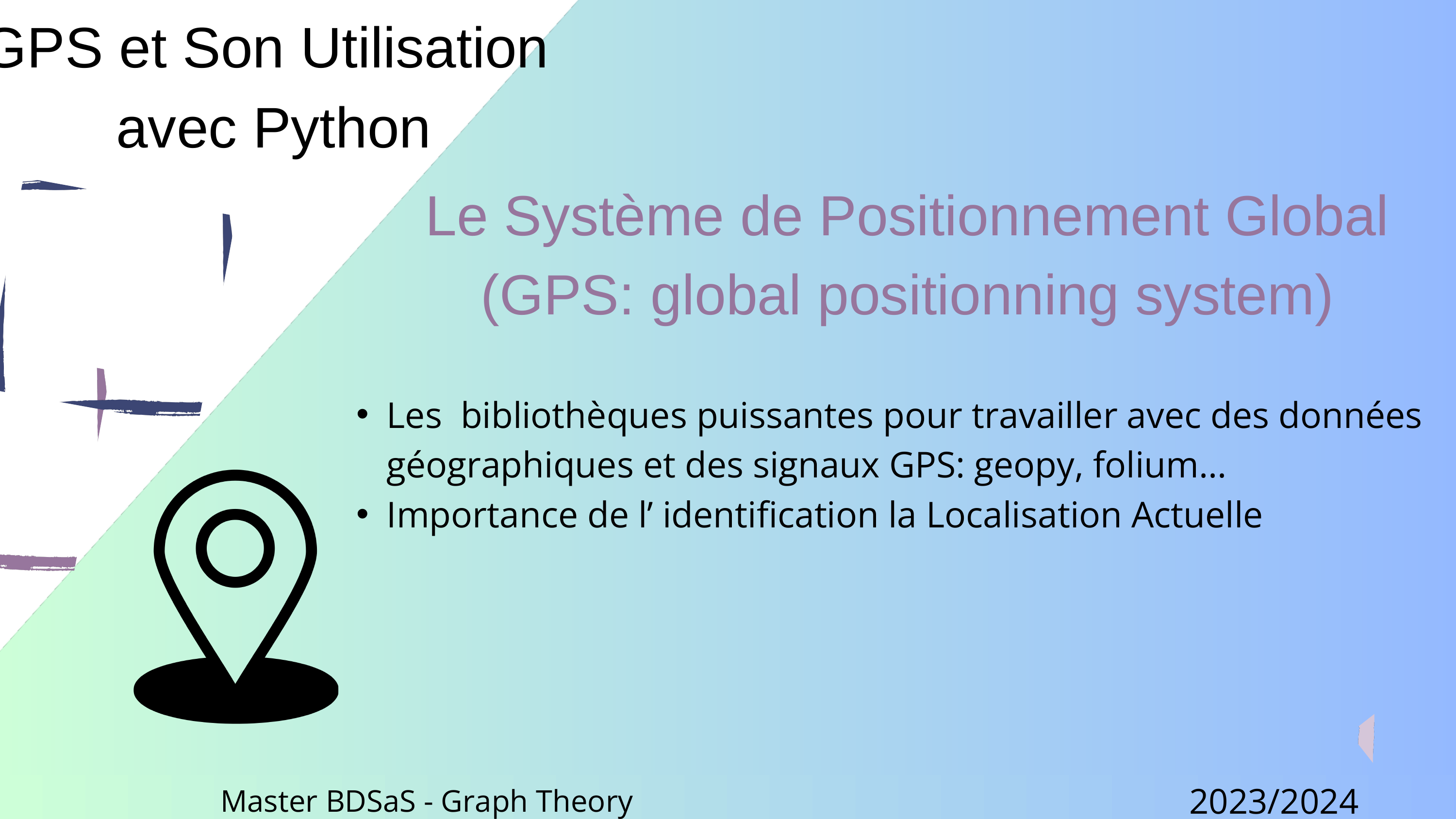

GPS et Son Utilisation
 avec Python

Le Système de Positionnement Global (GPS: global positionning system)

Les  bibliothèques puissantes pour travailler avec des données géographiques et des signaux GPS: geopy, folium...
Importance de l’ identification la Localisation Actuelle

2023/2024

Master BDSaS - Graph Theory